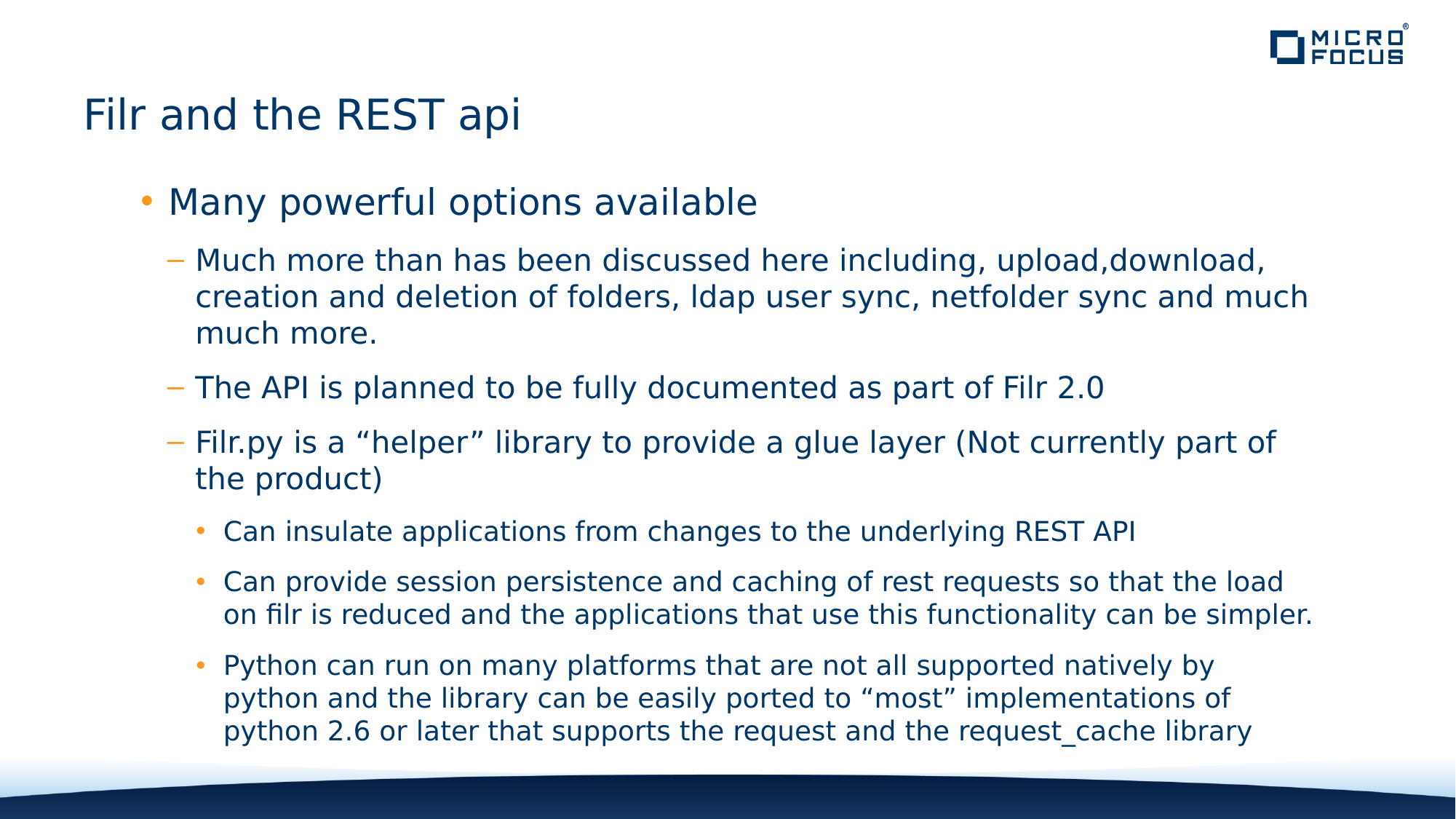

# Filr and the REST api
Many powerful options available
Much more than has been discussed here including, upload,download, creation and deletion of folders, ldap user sync, netfolder sync and much much more.
The API is planned to be fully documented as part of Filr 2.0
Filr.py is a “helper” library to provide a glue layer (Not currently part of the product)
Can insulate applications from changes to the underlying REST API
Can provide session persistence and caching of rest requests so that the load on filr is reduced and the applications that use this functionality can be simpler.
Python can run on many platforms that are not all supported natively by python and the library can be easily ported to “most” implementations of python 2.6 or later that supports the request and the request_cache library